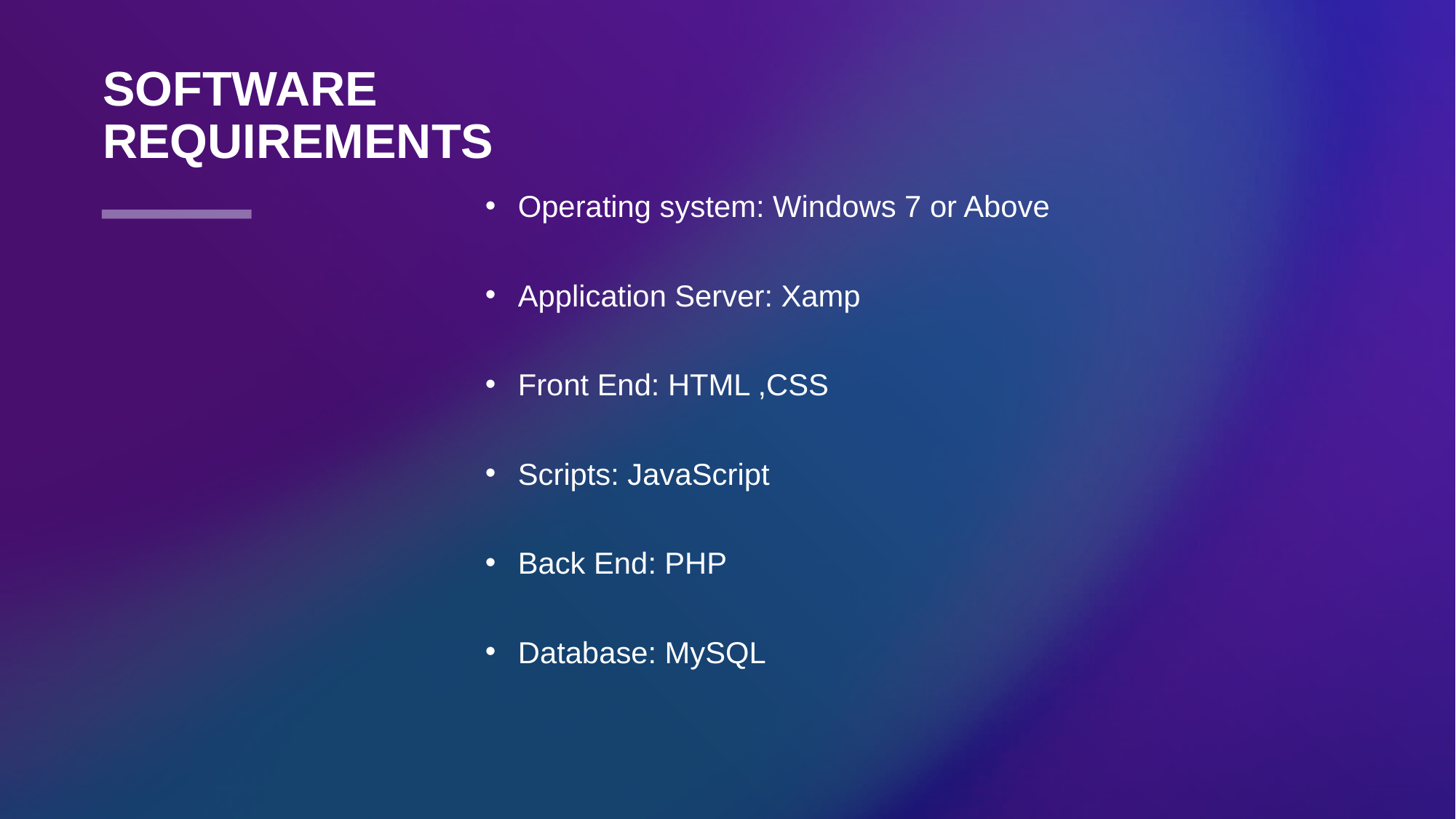

# Software Requirements
Operating system: Windows 7 or Above
Application Server: Xamp
Front End: HTML ,CSS
Scripts: JavaScript
Back End: PHP
Database: MySQL